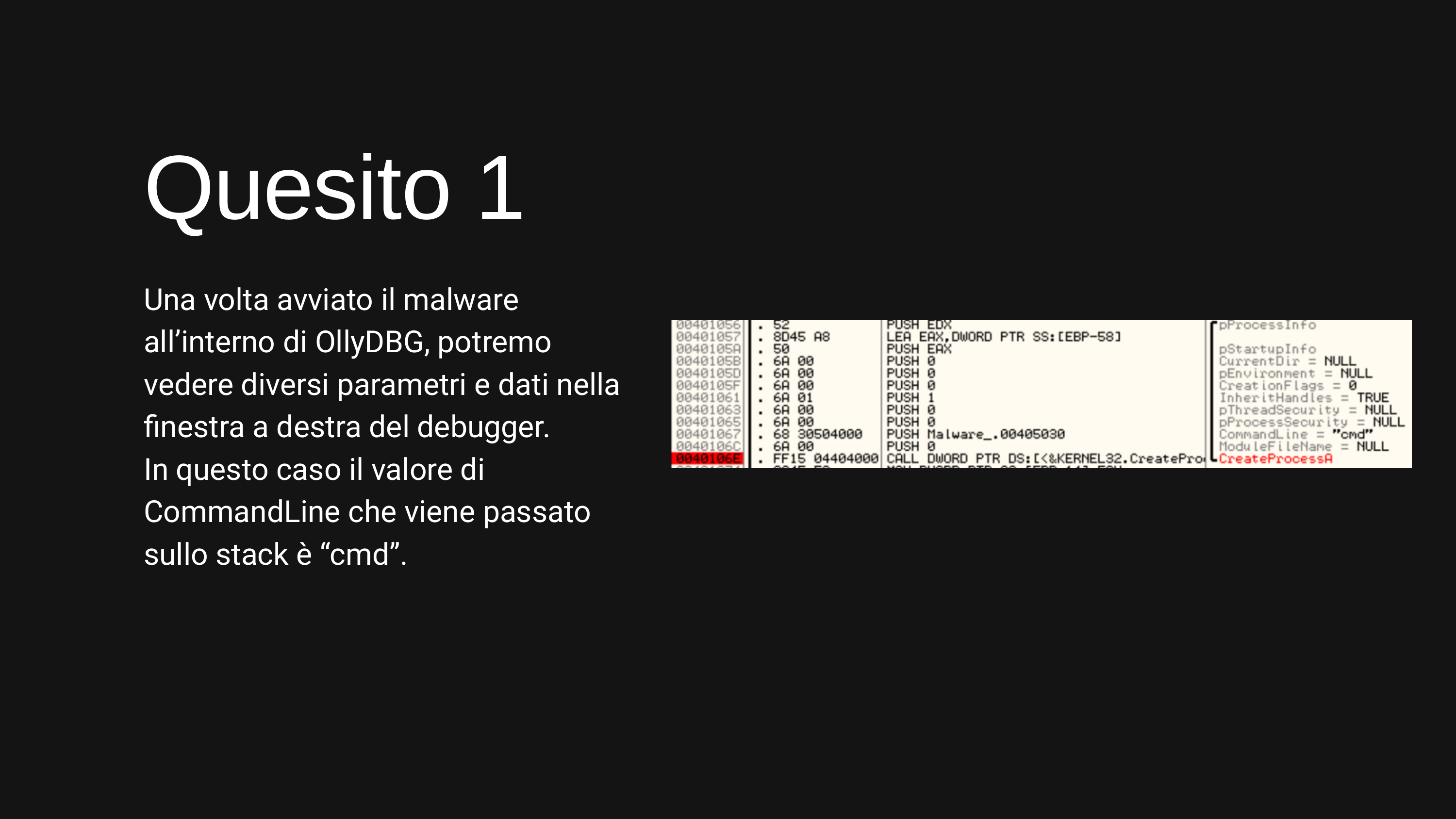

Quesito 1
Una volta avviato il malware all’interno di OllyDBG, potremo vedere diversi parametri e dati nella finestra a destra del debugger.
In questo caso il valore di CommandLine che viene passato sullo stack è “cmd”.